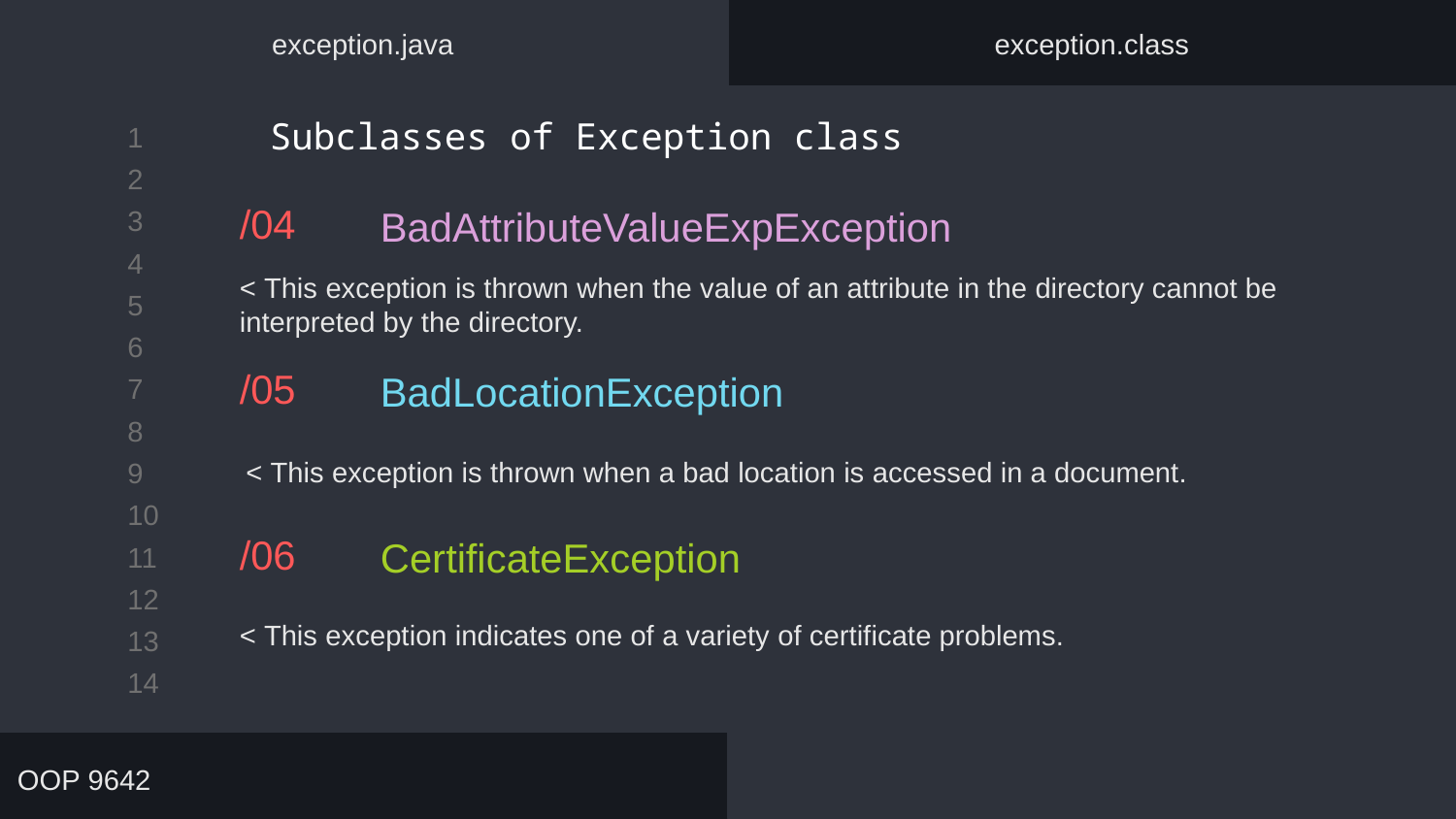

exception.java
exception.class
Subclasses of Exception class
/04
BadAttributeValueExpException
< This exception is thrown when the value of an attribute in the directory cannot be interpreted by the directory.
/05
BadLocationException
< This exception is thrown when a bad location is accessed in a document.
/06
CertificateException
< This exception indicates one of a variety of certificate problems.
OOP 9642